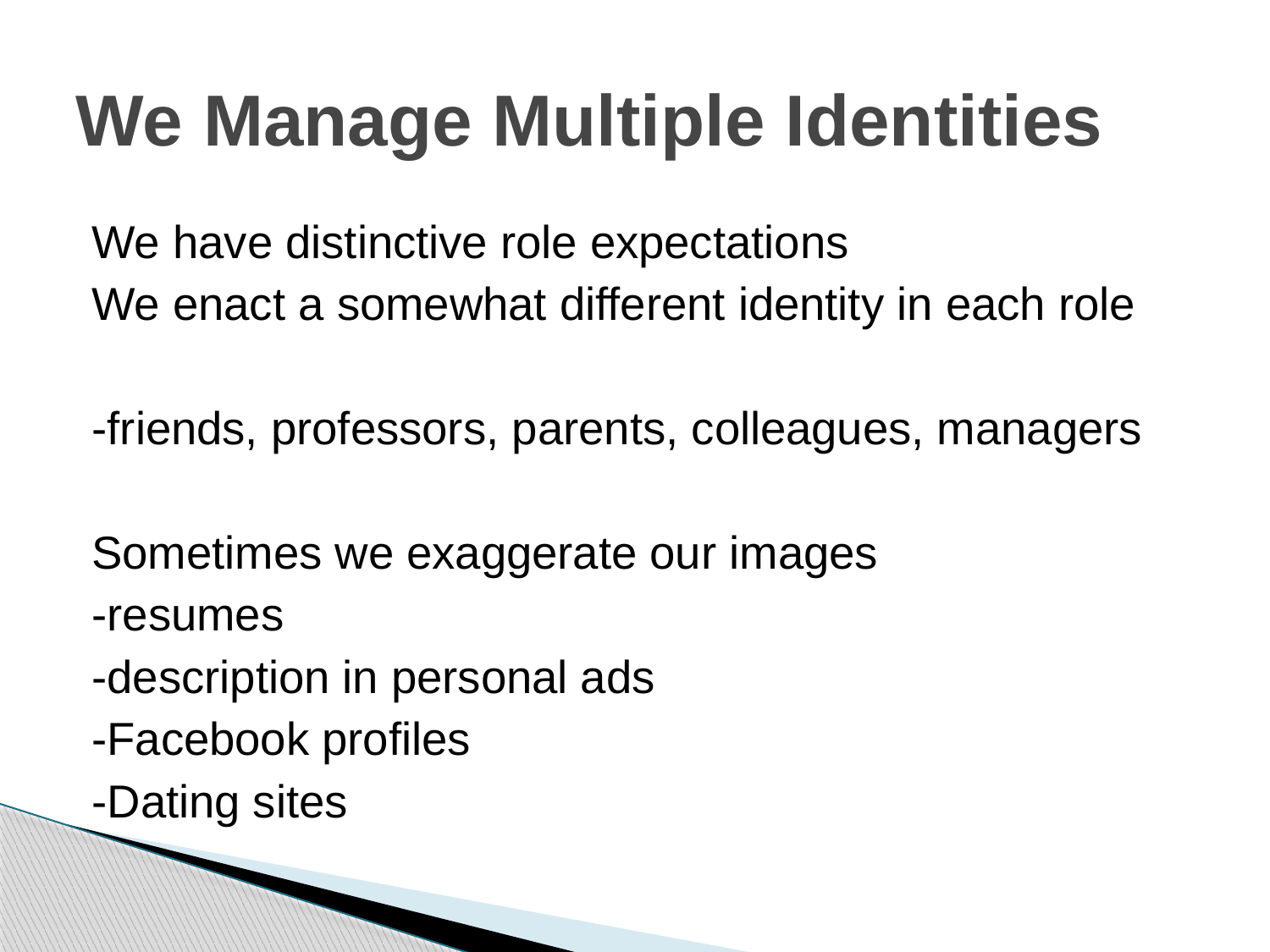

# We Manage Multiple Identities
We have distinctive role expectations
We enact a somewhat different identity in each role

-friends, professors, parents, colleagues, managers

Sometimes we exaggerate our images
-resumes
-description in personal ads
-Facebook profiles
-Dating sites